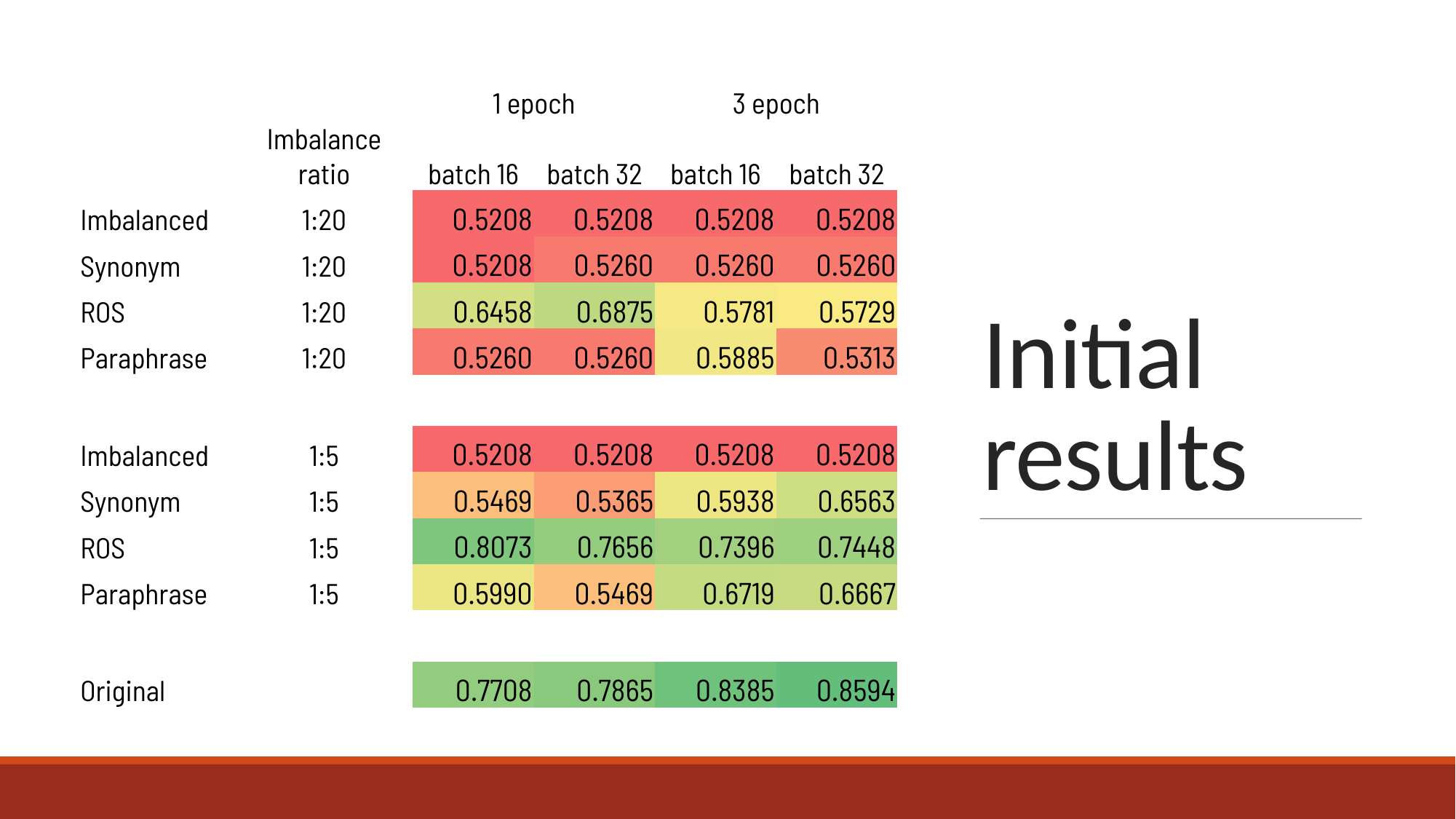

# Initial results
|  | Imbalance ratio | 1 epoch |  | 3 epoch |  |
| --- | --- | --- | --- | --- | --- |
|  |  | batch 16 | batch 32 | batch 16 | batch 32 |
| Imbalanced | 1:20 | 0.5208 | 0.5208 | 0.5208 | 0.5208 |
| Synonym | 1:20 | 0.5208 | 0.5260 | 0.5260 | 0.5260 |
| ROS | 1:20 | 0.6458 | 0.6875 | 0.5781 | 0.5729 |
| Paraphrase | 1:20 | 0.5260 | 0.5260 | 0.5885 | 0.5313 |
|  |  |  |  |  |  |
| Imbalanced | 1:5 | 0.5208 | 0.5208 | 0.5208 | 0.5208 |
| Synonym | 1:5 | 0.5469 | 0.5365 | 0.5938 | 0.6563 |
| ROS | 1:5 | 0.8073 | 0.7656 | 0.7396 | 0.7448 |
| Paraphrase | 1:5 | 0.5990 | 0.5469 | 0.6719 | 0.6667 |
|  |  |  |  |  |  |
| Original |  | 0.7708 | 0.7865 | 0.8385 | 0.8594 |